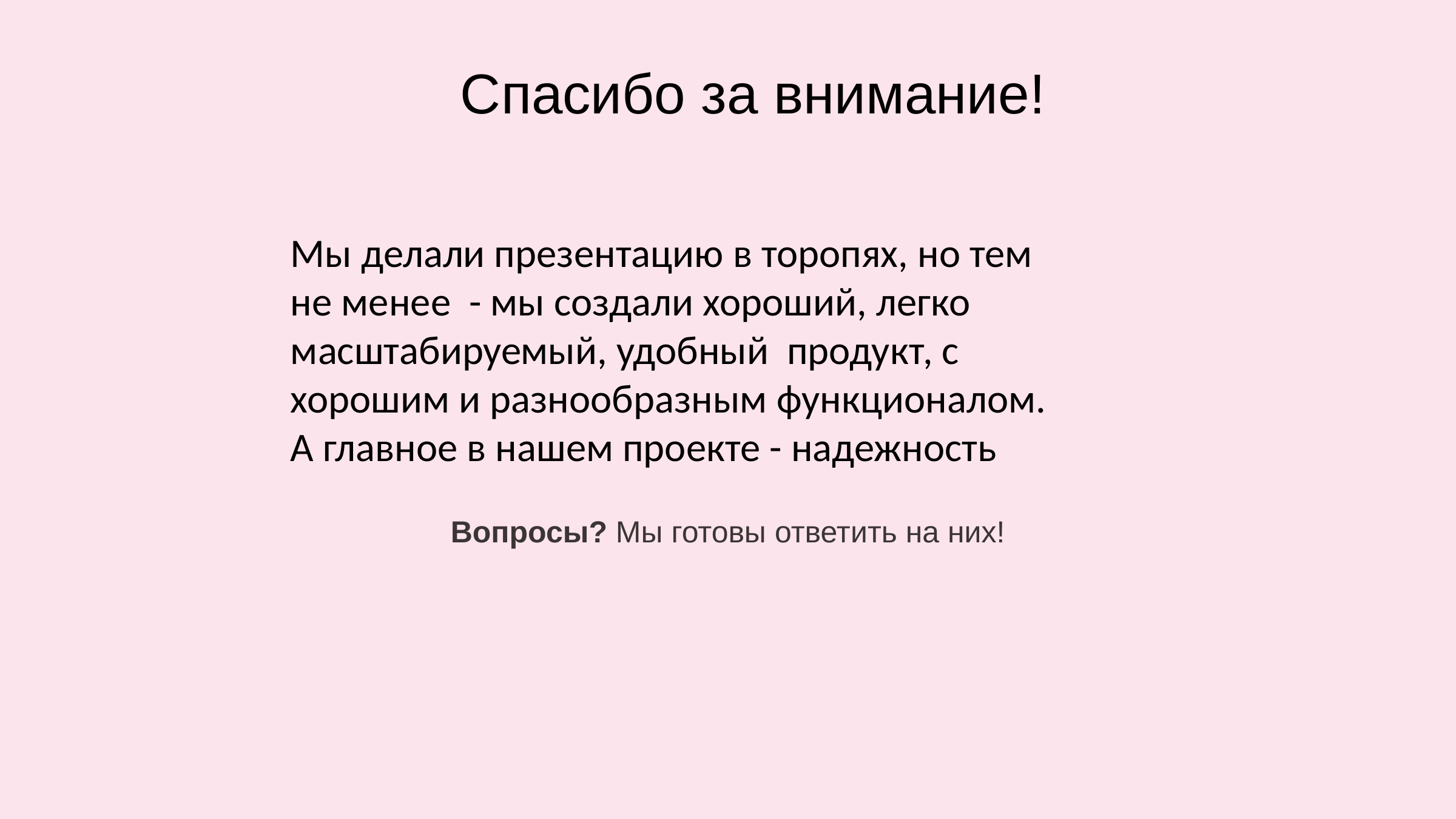

Спасибо за внимание!

Мы делали презентацию в торопях, но тем не менее  - мы создали хороший, легко масштабируемый, удобный  продукт, с хорошим и разнообразным функционалом. А главное в нашем проекте - надежность
Вопросы? Мы готовы ответить на них!